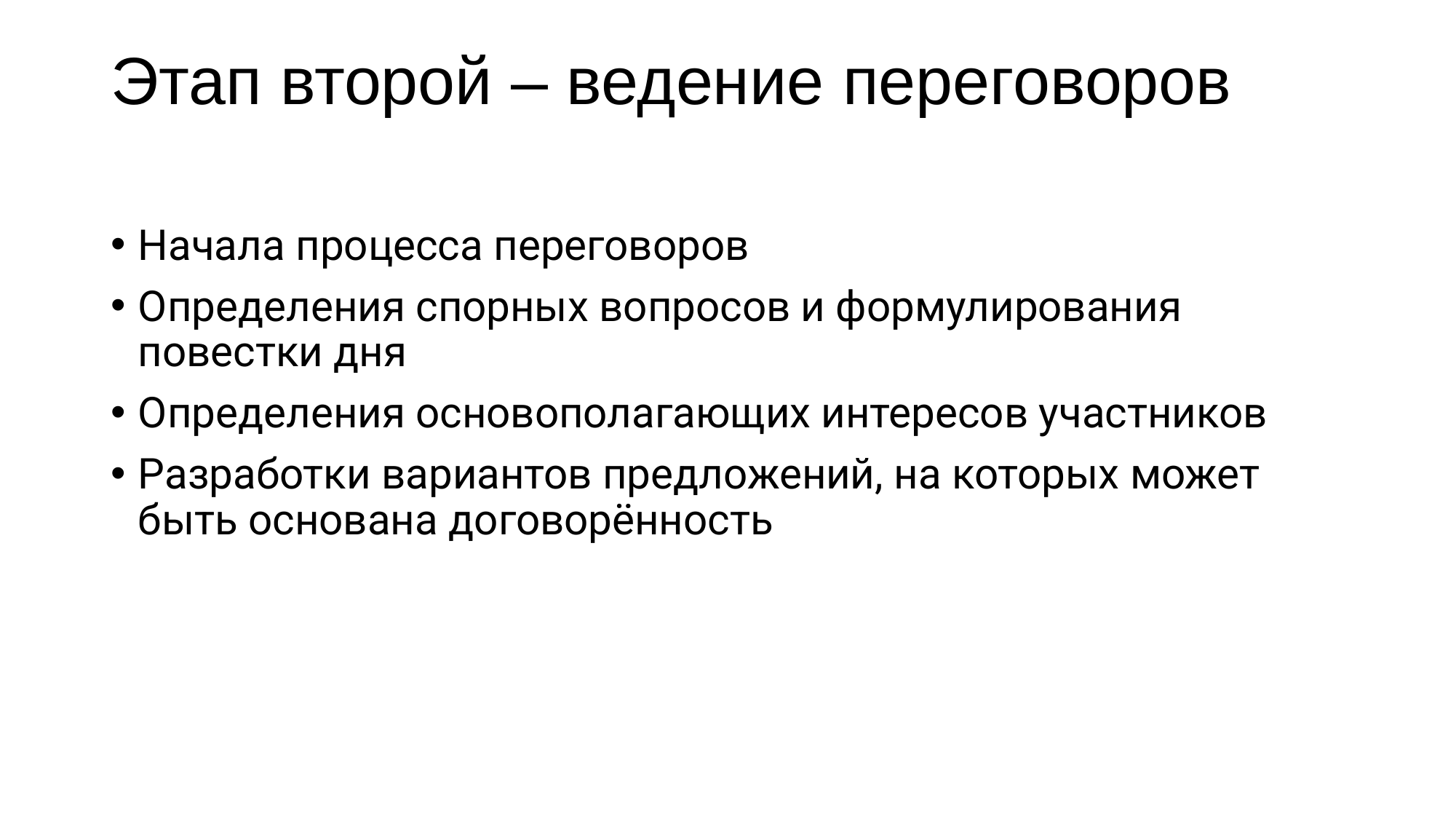

# Этап второй – ведение переговоров
Начала процесса переговоров
Определения спорных вопросов и формулирования повестки дня
Определения основополагающих интересов участников
Разработки вариантов предложений, на которых может быть основана договорённость